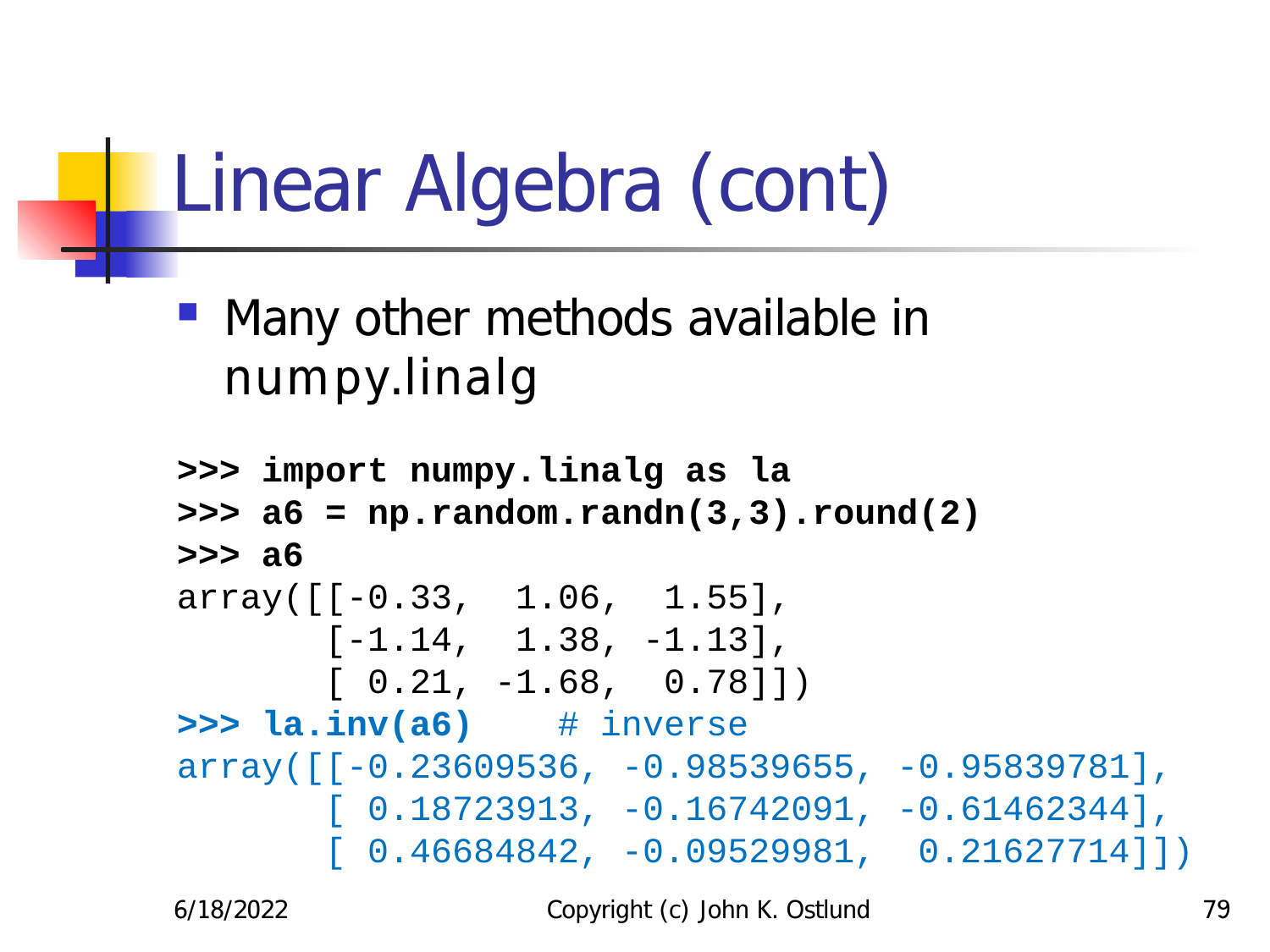

# Linear Algebra (cont)
Many other methods available in numpy.linalg

>>> import numpy.linalg as la
>>> a6 = np.random.randn(3,3).round(2)
>>> a6
array([[-0.33,  1.06,  1.55],
       [-1.14,  1.38, -1.13],
       [ 0.21, -1.68,  0.78]])
>>> la.inv(a6)    # inverse
array([[-0.23609536, -0.98539655, -0.95839781],
       [ 0.18723913, -0.16742091, -0.61462344],
       [ 0.46684842, -0.09529981,  0.21627714]])
6/18/2022
Copyright (c) John K. Ostlund
79